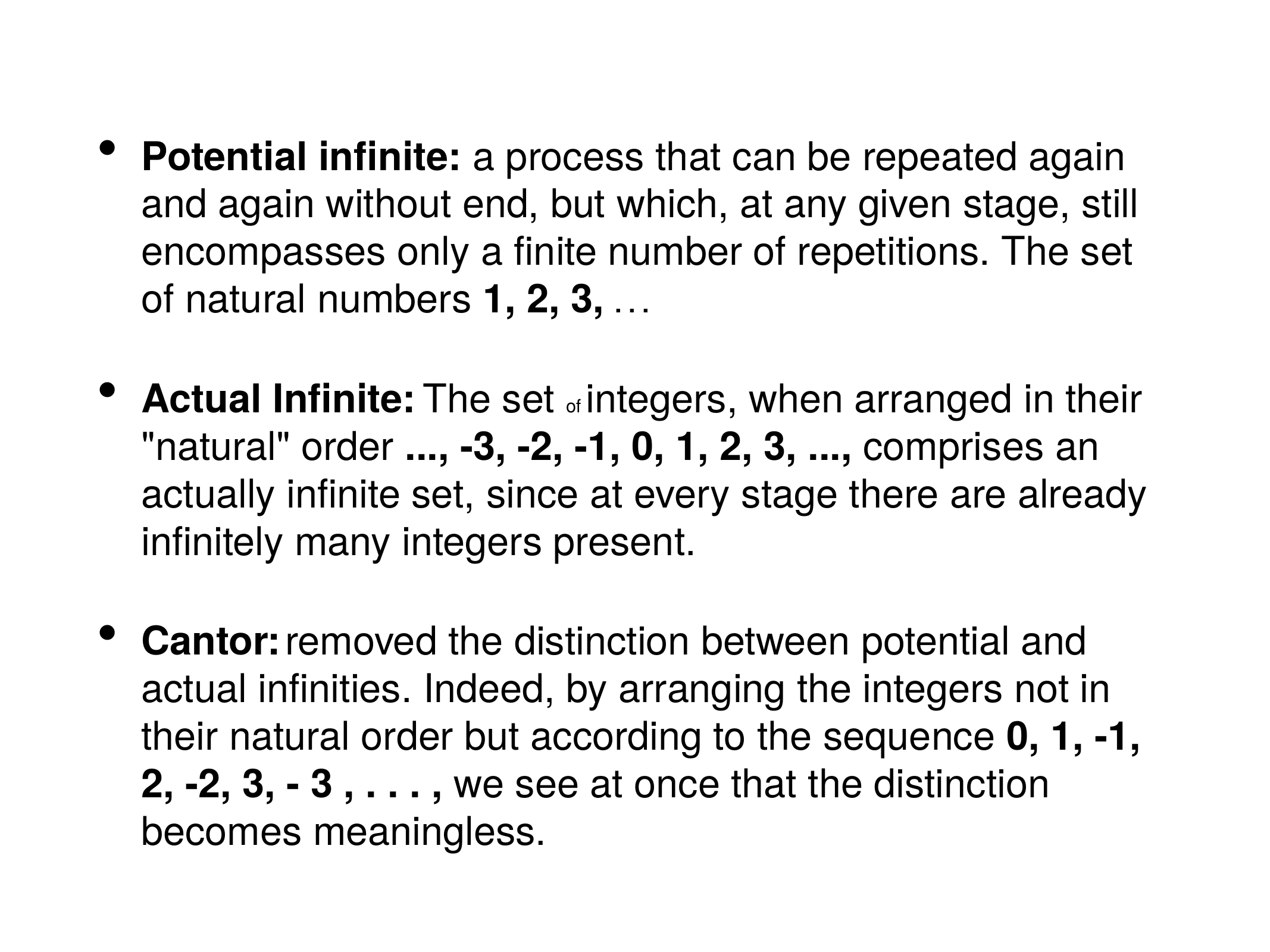

Potential infinite: a process that can be repeated again and again without end, but which, at any given stage, still encompasses only a finite number of repetitions. The set of natural numbers 1, 2, 3, . . .
Actual Infinite: The set of integers, when arranged in their "natural" order ..., -3, -2, -1, 0, 1, 2, 3, ..., comprises an actually infinite set, since at every stage there are already infinitely many integers present.
Cantor: removed the distinction between potential and actual infinities. Indeed, by arranging the integers not in their natural order but according to the sequence 0, 1, -1, 2, -2, 3, - 3 , . . . , we see at once that the distinction becomes meaningless.